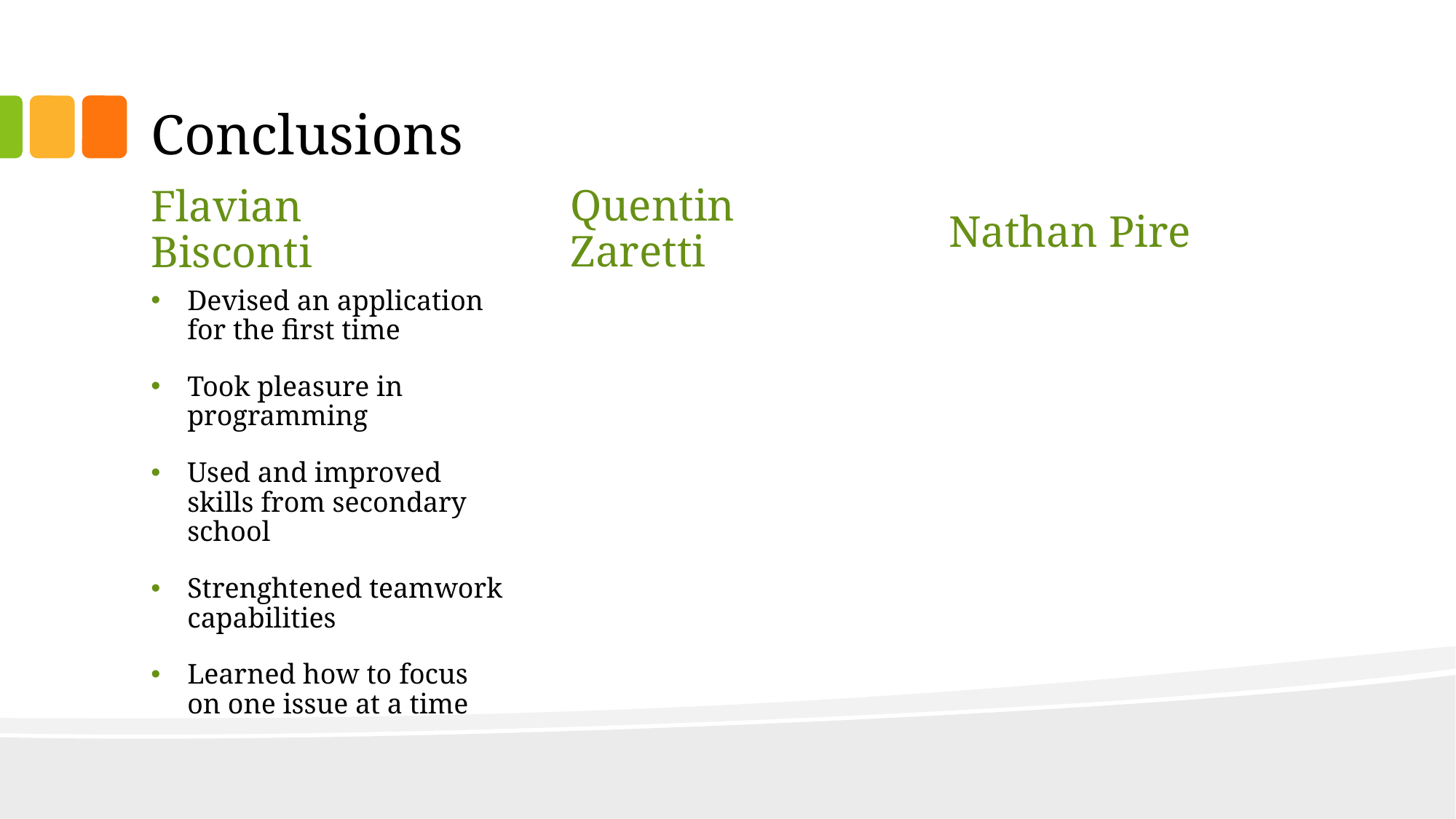

# Conclusions
Quentin Zaretti
Flavian Bisconti
Nathan Pire
Devised an application for the first time
Took pleasure in programming
Used and improved skills from secondary school
Strenghtened teamwork capabilities
Learned how to focus on one issue at a time